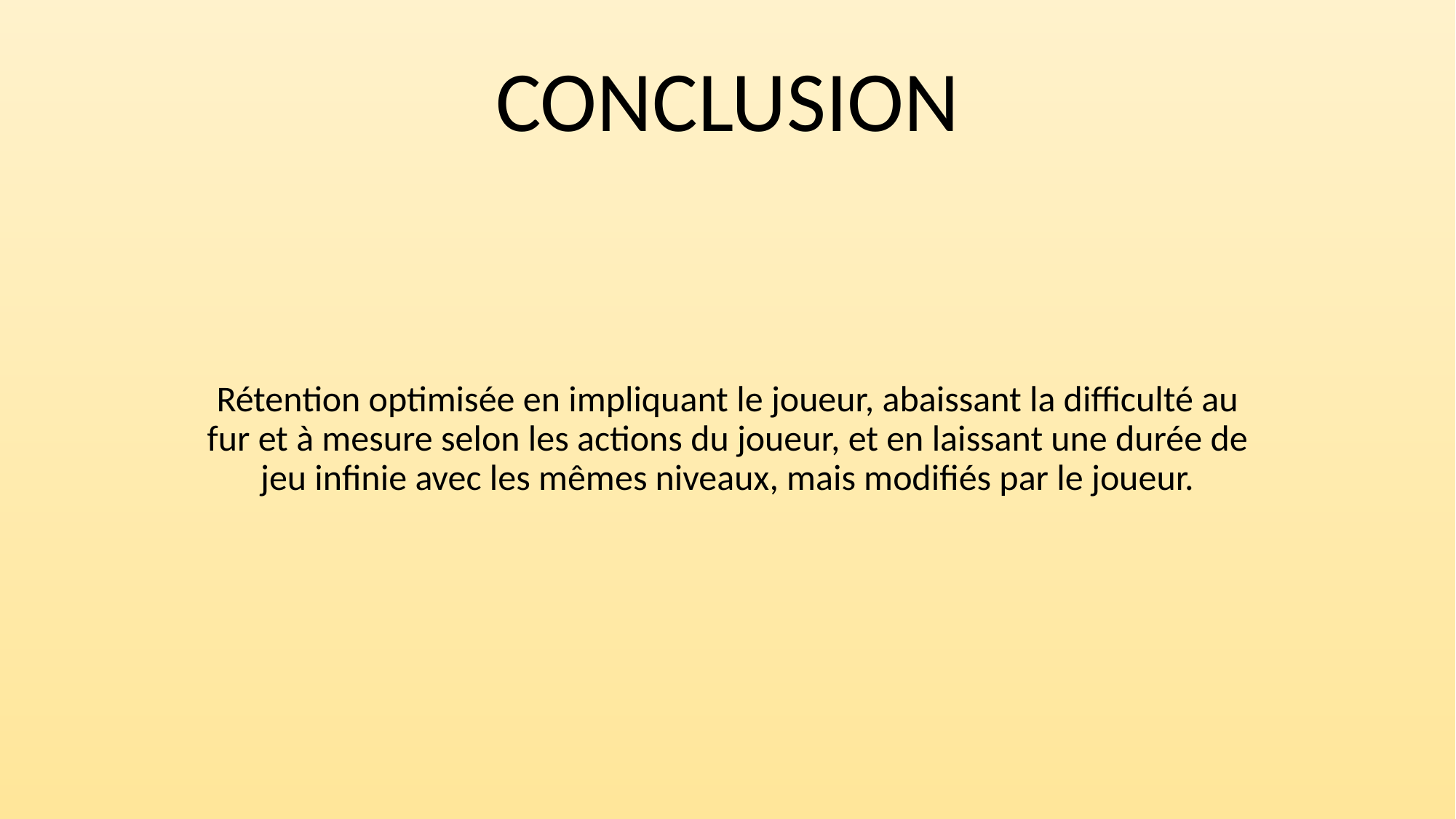

# CONCLUSION
Rétention optimisée en impliquant le joueur, abaissant la difficulté au fur et à mesure selon les actions du joueur, et en laissant une durée de jeu infinie avec les mêmes niveaux, mais modifiés par le joueur.